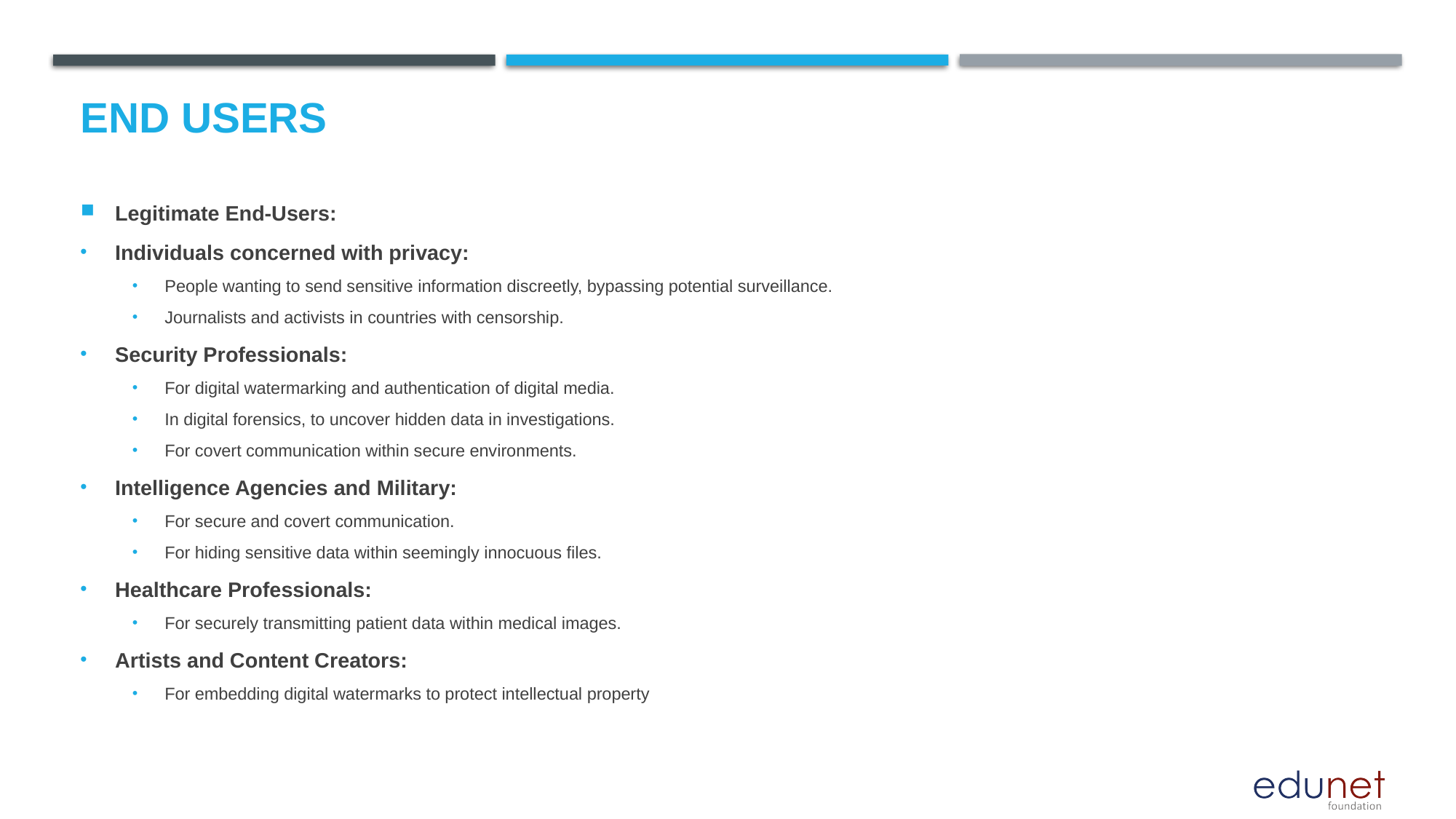

# End users

Legitimate End-Users:
Individuals concerned with privacy:
People wanting to send sensitive information discreetly, bypassing potential surveillance.
Journalists and activists in countries with censorship.
Security Professionals:
For digital watermarking and authentication of digital media.
In digital forensics, to uncover hidden data in investigations.
For covert communication within secure environments.
Intelligence Agencies and Military:
For secure and covert communication.
For hiding sensitive data within seemingly innocuous files.
Healthcare Professionals:
For securely transmitting patient data within medical images.
Artists and Content Creators:
For embedding digital watermarks to protect intellectual property